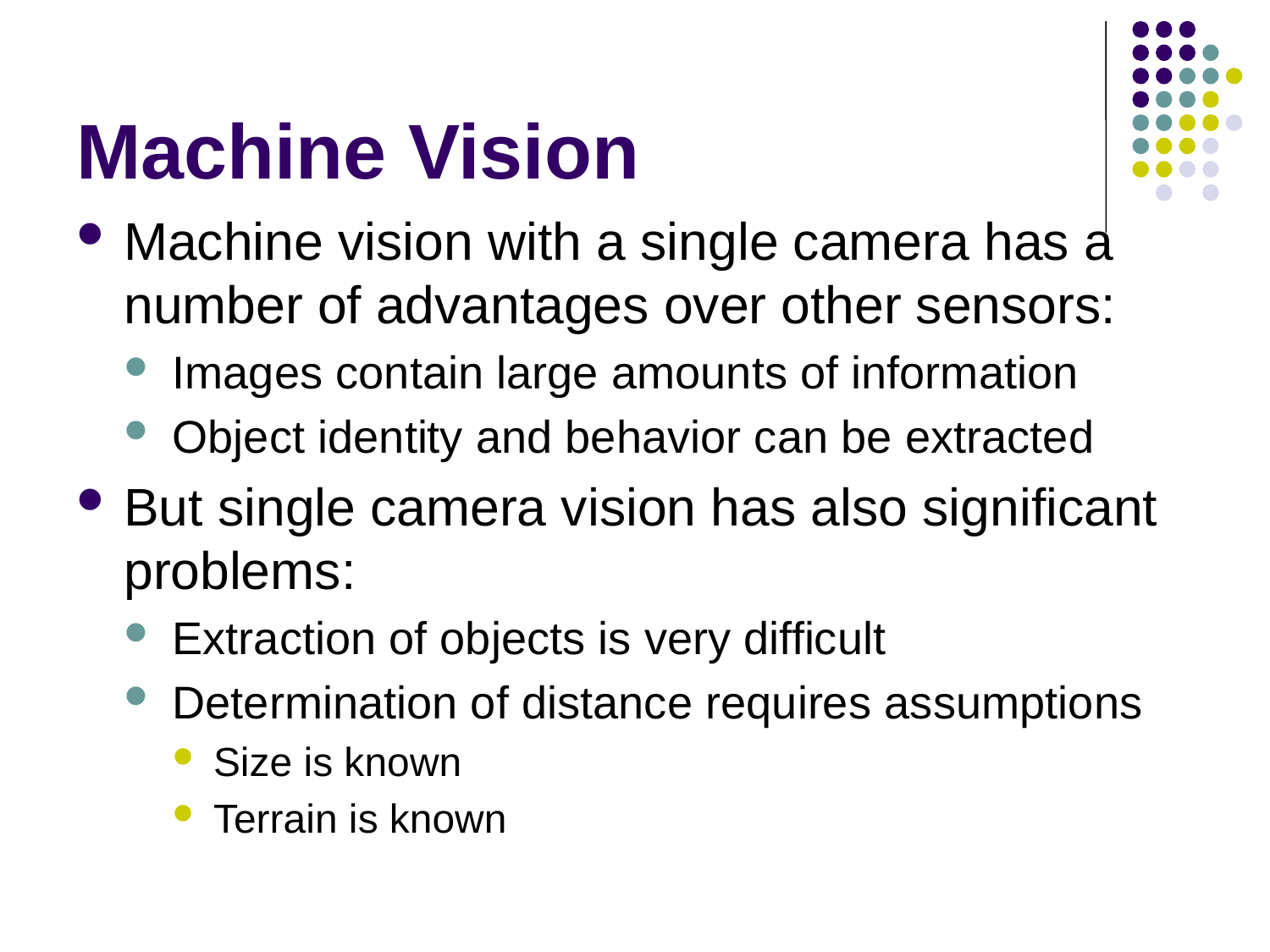

# Machine Vision
Machine vision with a single camera has a number of advantages over other sensors:
Images contain large amounts of information
Object identity and behavior can be extracted
But single camera vision has also significant problems:
Extraction of objects is very difficult
Determination of distance requires assumptions
Size is known
Terrain is known